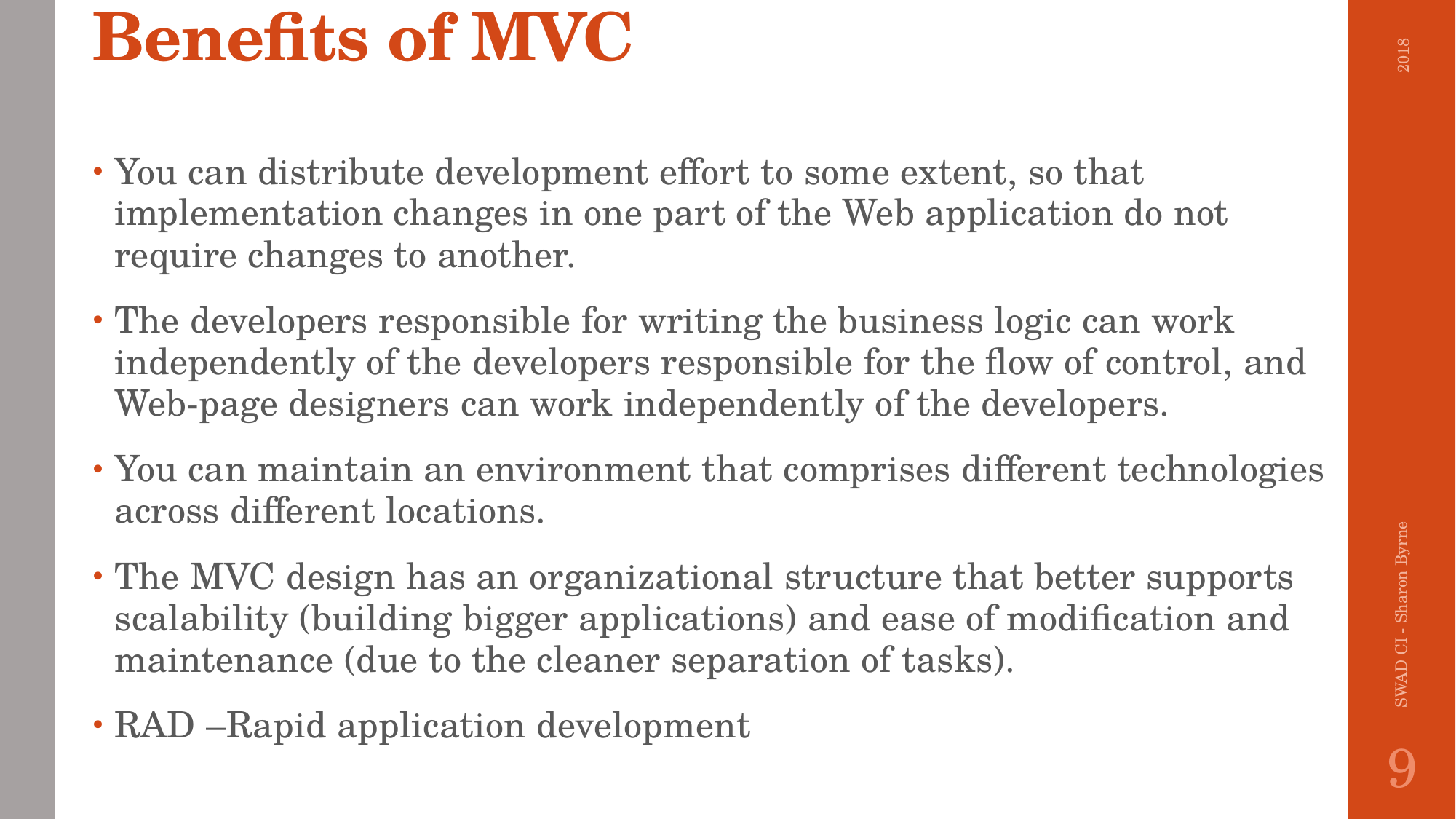

# Benefits of MVC
2018
You can distribute development effort to some extent, so that implementation changes in one part of the Web application do not require changes to another.
The developers responsible for writing the business logic can work independently of the developers responsible for the flow of control, and Web-page designers can work independently of the developers.
You can maintain an environment that comprises different technologies across different locations.
The MVC design has an organizational structure that better supports scalability (building bigger applications) and ease of modification and maintenance (due to the cleaner separation of tasks).
RAD –Rapid application development
SWAD CI - Sharon Byrne
9